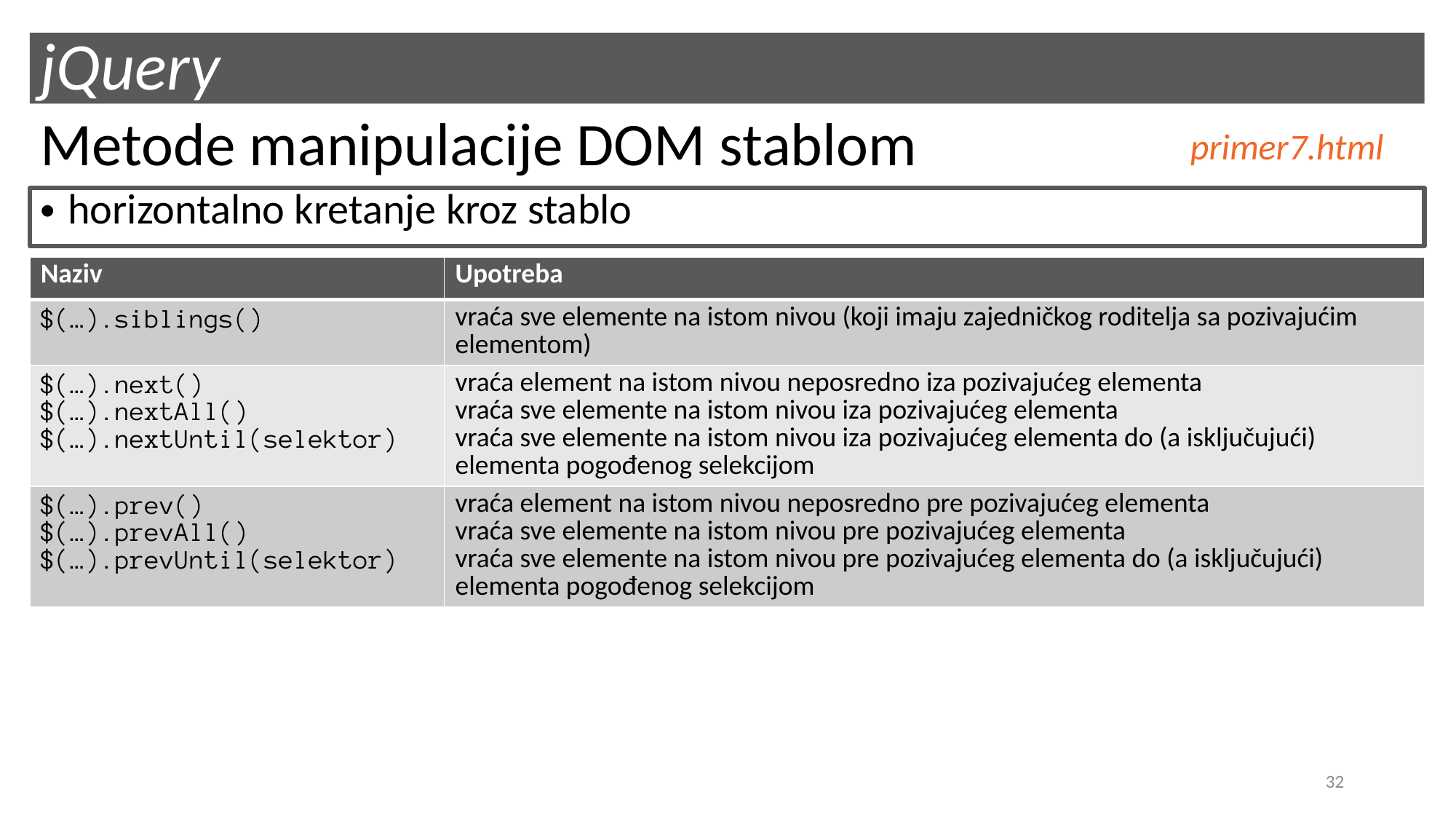

# jQuery
Metode manipulacije DOM stablom
primer7.html
horizontalno kretanje kroz stablo
| Naziv | Upotreba |
| --- | --- |
| $(…).siblings() | vraća sve elemente na istom nivou (koji imaju zajedničkog roditelja sa pozivajućim elementom) |
| $(…).next() $(…).nextAll() $(…).nextUntil(selektor) | vraća element na istom nivou neposredno iza pozivajućeg elementa vraća sve elemente na istom nivou iza pozivajućeg elementa vraća sve elemente na istom nivou iza pozivajućeg elementa do (a isključujući) elementa pogođenog selekcijom |
| $(…).prev() $(…).prevAll() $(…).prevUntil(selektor) | vraća element na istom nivou neposredno pre pozivajućeg elementa vraća sve elemente na istom nivou pre pozivajućeg elementa vraća sve elemente na istom nivou pre pozivajućeg elementa do (a isključujući) elementa pogođenog selekcijom |
32